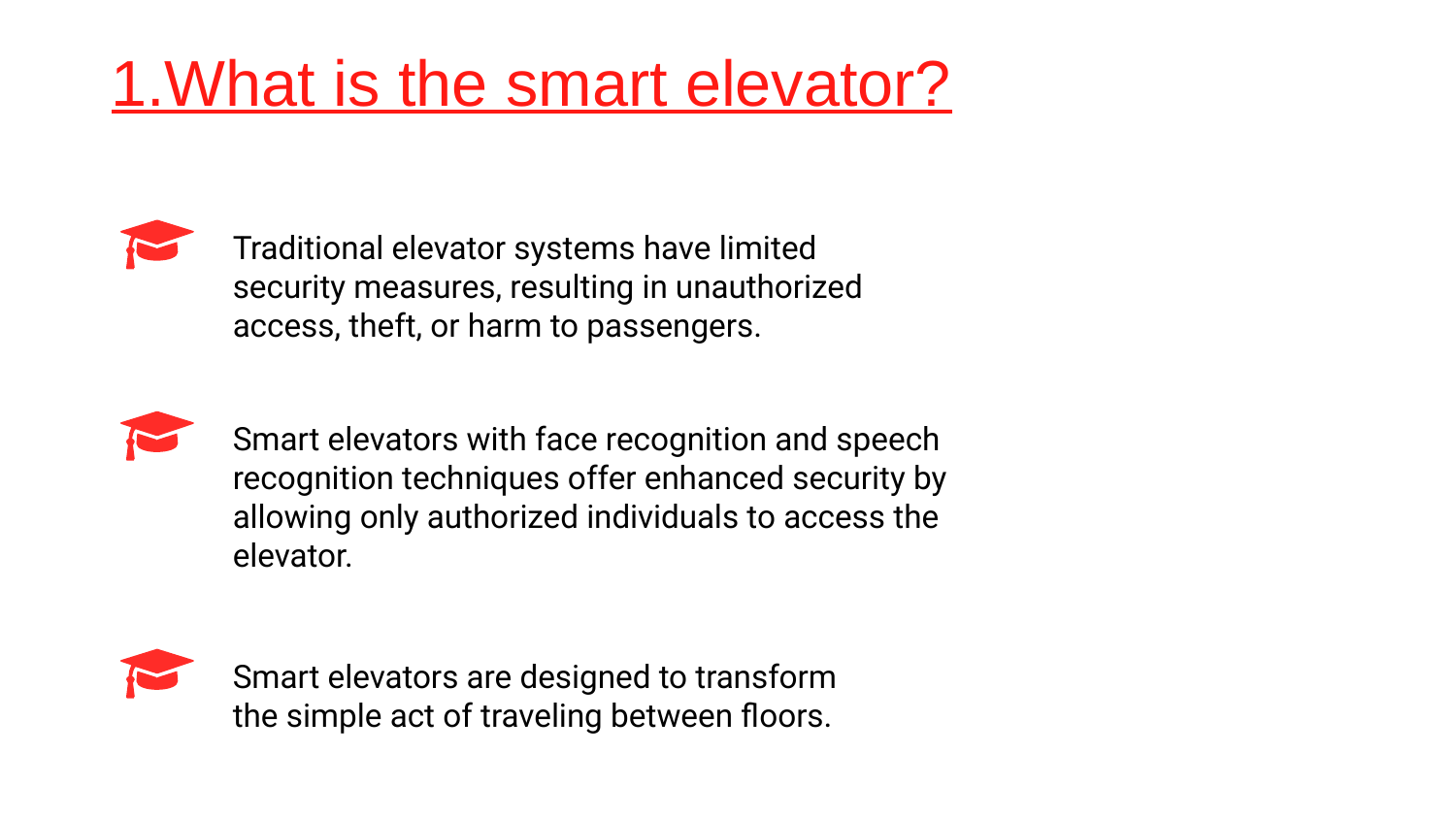

1.What is the smart elevator?

Traditional elevator systems have limited security measures, resulting in unauthorized access, theft, or harm to passengers.

Smart elevators with face recognition and speech recognition techniques offer enhanced security by allowing only authorized individuals to access the elevator.

Smart elevators are designed to transform the simple act of traveling between floors.